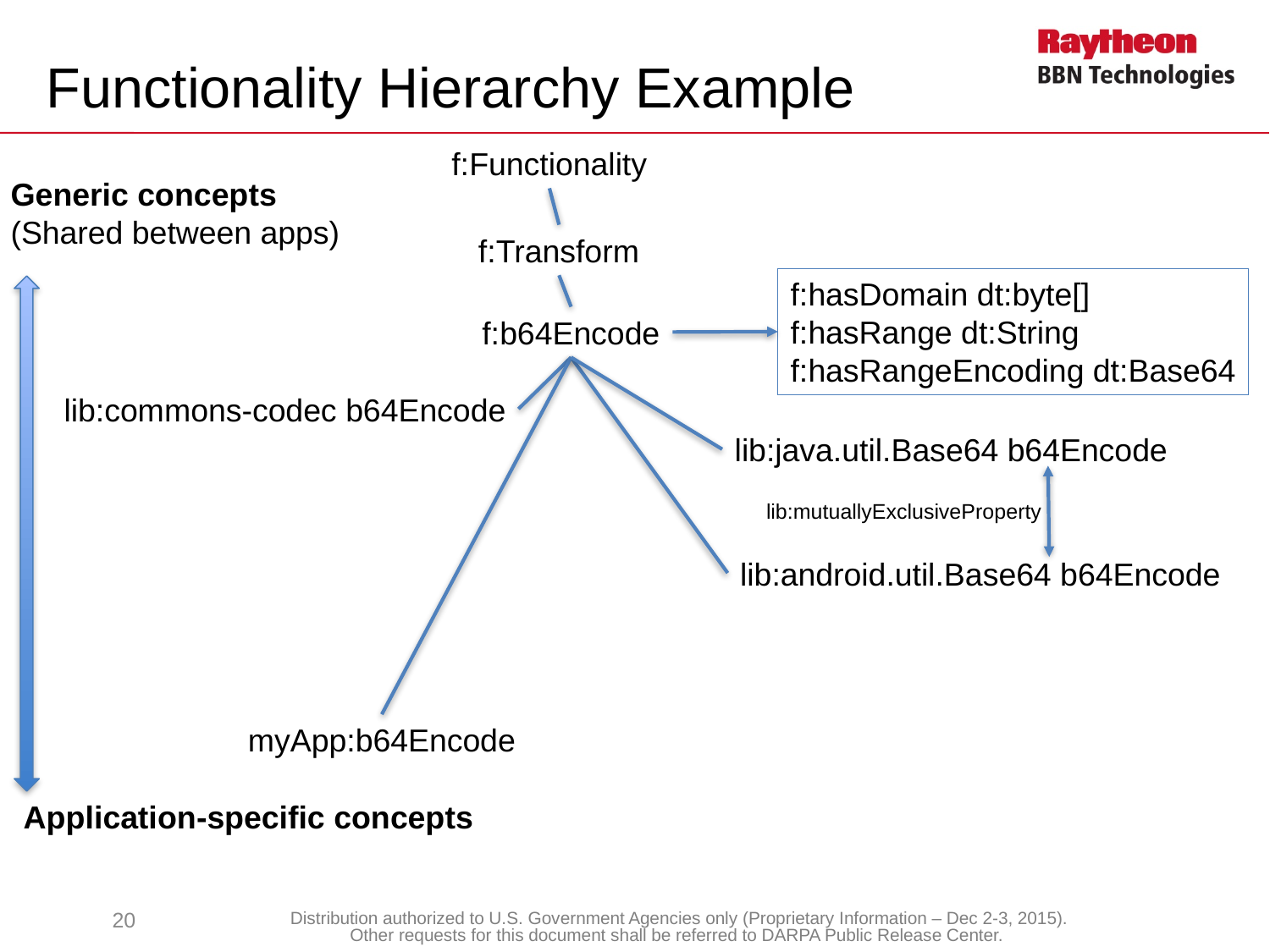

# Functionality Hierarchy Example
f:Functionality
Generic concepts
(Shared between apps)
f:Transform
f:hasDomain dt:byte[]
f:hasRange dt:String
f:hasRangeEncoding dt:Base64

f:b64Encode
lib:commons-codec b64Encode
lib:java.util.Base64 b64Encode
lib:mutuallyExclusiveProperty
lib:android.util.Base64 b64Encode
myApp:b64Encode
Application-specific concepts
20